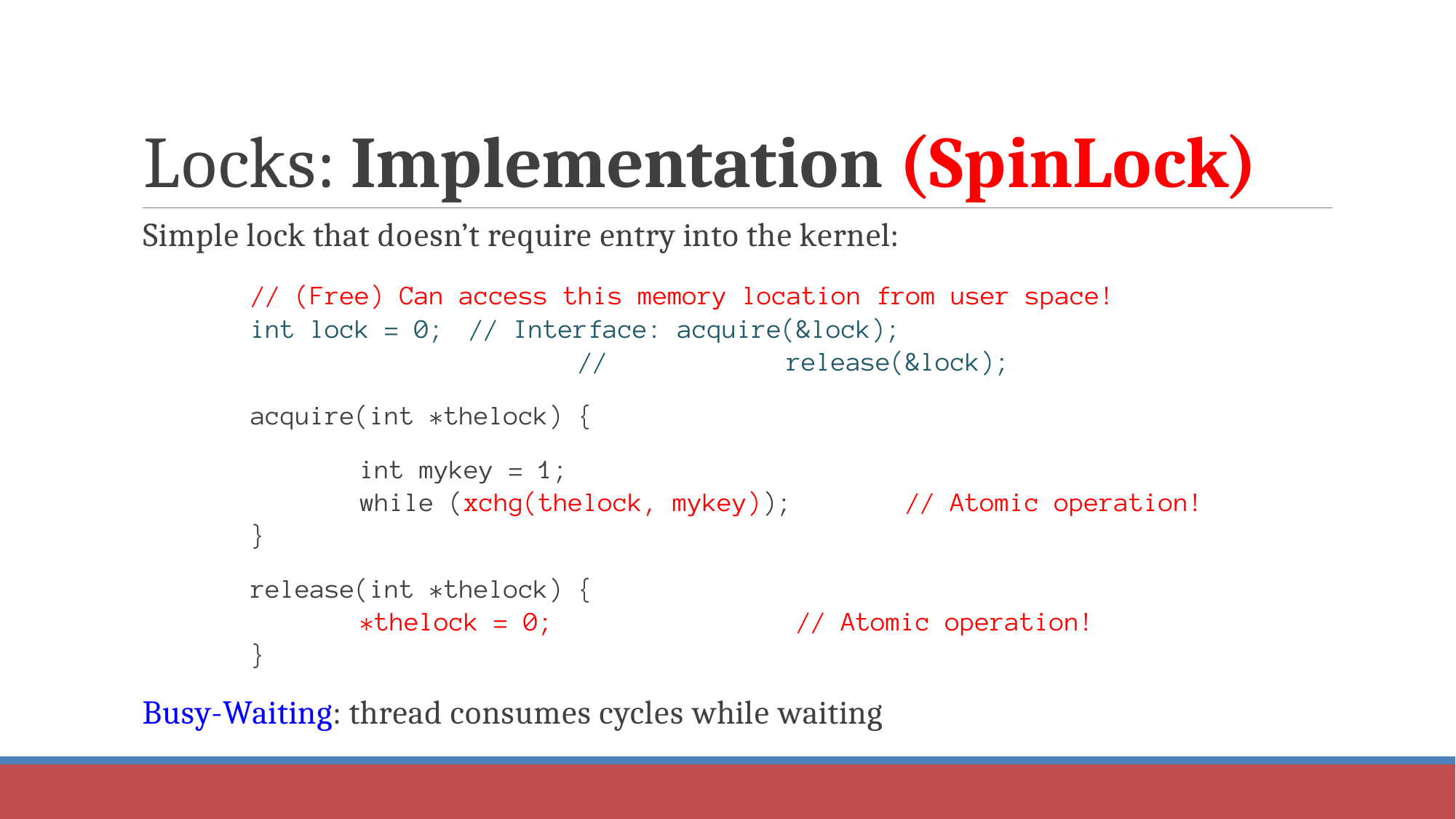

# Locks: Implementation (SpinLock)
Simple lock that doesn’t require entry into the kernel:
		// (Free) Can access this memory location from user space!
	int lock = 0; 	// Interface: acquire(&lock);
	                	//            release(&lock);
		acquire(int *thelock) {
			int mykey = 1;
		while (xchg(thelock, mykey)); 	// Atomic operation!
	}
		release(int *thelock) {
		*thelock = 0;		  	// Atomic operation!
	}
Busy-Waiting: thread consumes cycles while waiting